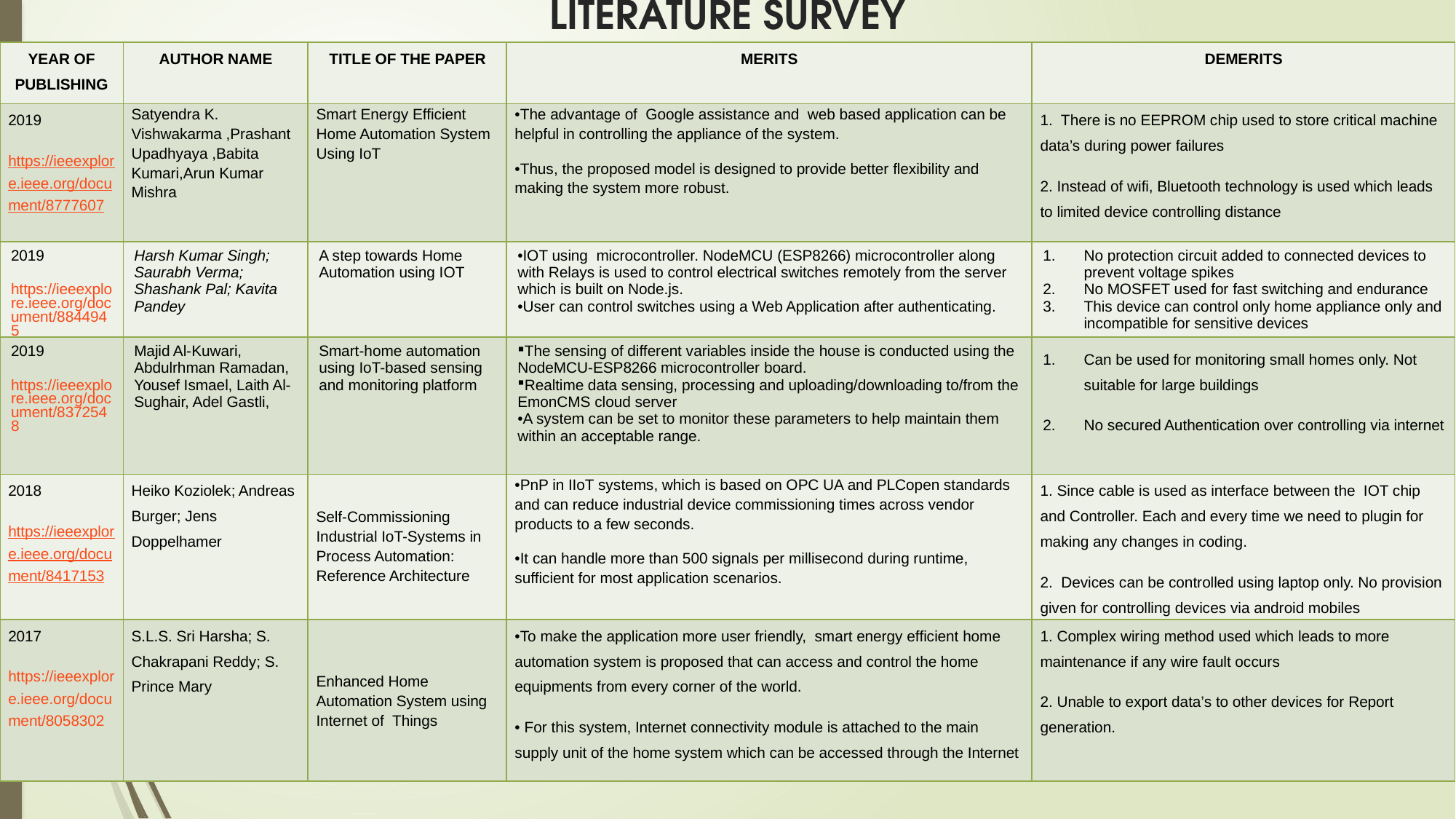

# LITERATURE SURVEY
| YEAR OF PUBLISHING | AUTHOR NAME | TITLE OF THE PAPER | MERITS | DEMERITS |
| --- | --- | --- | --- | --- |
| 2019 https://ieeexplore.ieee.org/document/8777607 | Satyendra K. Vishwakarma ,Prashant Upadhyaya ,Babita Kumari,Arun Kumar Mishra | Smart Energy Efficient Home Automation System Using IoT | The advantage of Google assistance and web based application can be helpful in controlling the appliance of the system. Thus, the proposed model is designed to provide better flexibility and making the system more robust. | 1. There is no EEPROM chip used to store critical machine data’s during power failures 2. Instead of wifi, Bluetooth technology is used which leads to limited device controlling distance |
| 2019 https://ieeexplore.ieee.org/document/8844945 | Harsh Kumar Singh; Saurabh Verma; Shashank Pal; Kavita Pandey | A step towards Home Automation using IOT | IOT using microcontroller. NodeMCU (ESP8266) microcontroller along with Relays is used to control electrical switches remotely from the server which is built on Node.js. User can control switches using a Web Application after authenticating. | No protection circuit added to connected devices to prevent voltage spikes No MOSFET used for fast switching and endurance This device can control only home appliance only and incompatible for sensitive devices |
| 2019 https://ieeexplore.ieee.org/document/8372548 | Majid Al-Kuwari, Abdulrhman Ramadan, Yousef Ismael, Laith Al-Sughair, Adel Gastli, | Smart-home automation using IoT-based sensing and monitoring platform | The sensing of different variables inside the house is conducted using the NodeMCU-ESP8266 microcontroller board. Realtime data sensing, processing and uploading/downloading to/from the EmonCMS cloud server A system can be set to monitor these parameters to help maintain them within an acceptable range. | Can be used for monitoring small homes only. Not suitable for large buildings No secured Authentication over controlling via internet |
| 2018 https://ieeexplore.ieee.org/document/8417153 | Heiko Koziolek; Andreas Burger; Jens Doppelhamer | Self-Commissioning Industrial IoT-Systems in Process Automation: Reference Architecture | PnP in IIoT systems, which is based on OPC UA and PLCopen standards and can reduce industrial device commissioning times across vendor products to a few seconds. It can handle more than 500 signals per millisecond during runtime, sufficient for most application scenarios. | 1. Since cable is used as interface between the IOT chip and Controller. Each and every time we need to plugin for making any changes in coding. 2. Devices can be controlled using laptop only. No provision given for controlling devices via android mobiles |
| 2017 https://ieeexplore.ieee.org/document/8058302 | S.L.S. Sri Harsha; S. Chakrapani Reddy; S. Prince Mary | Enhanced Home Automation System using Internet of Things | To make the application more user friendly, smart energy efficient home automation system is proposed that can access and control the home equipments from every corner of the world. For this system, Internet connectivity module is attached to the main supply unit of the home system which can be accessed through the Internet | 1. Complex wiring method used which leads to more maintenance if any wire fault occurs 2. Unable to export data’s to other devices for Report generation. |